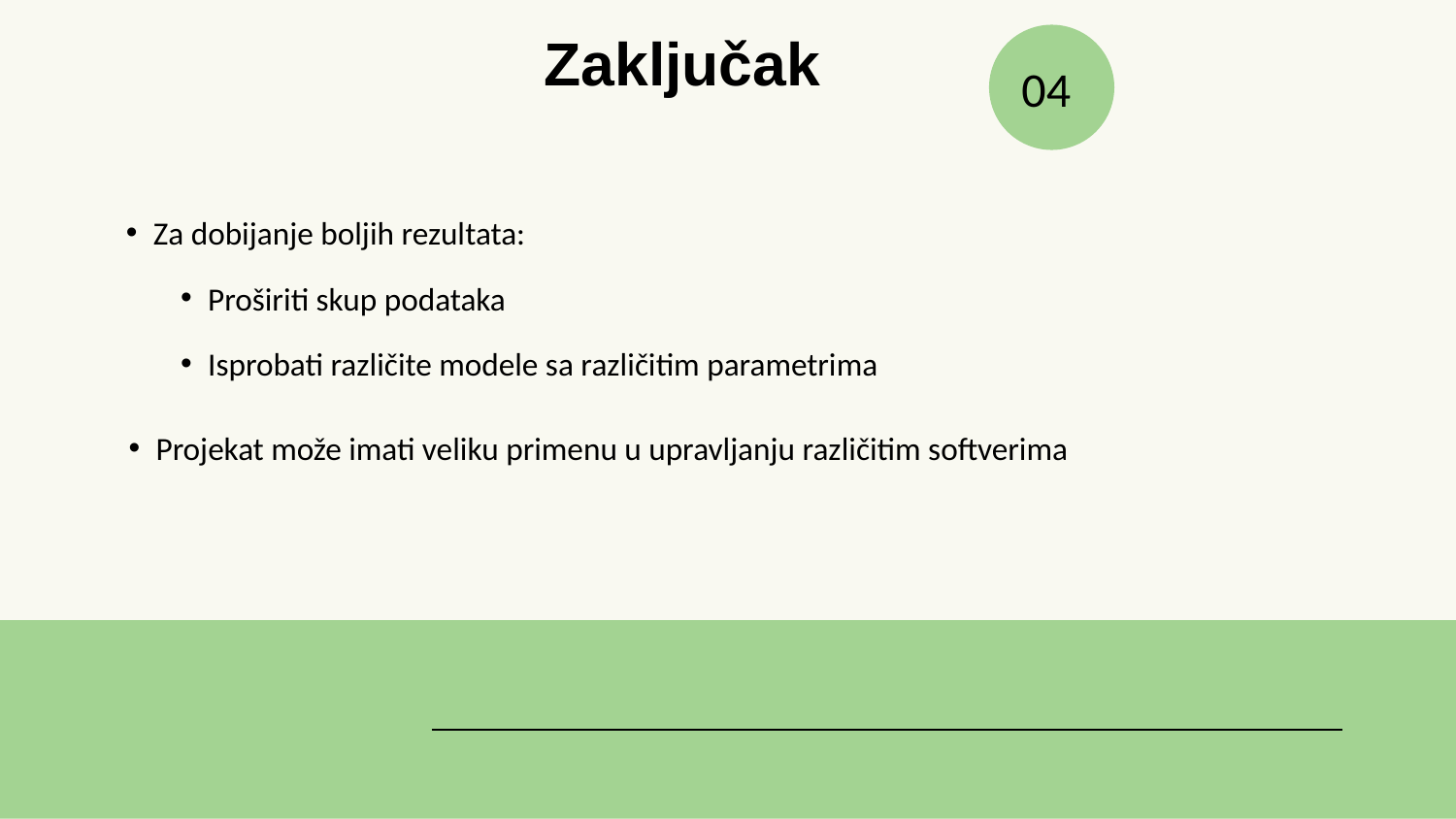

04
# Zaključak
Za dobijanje boljih rezultata:
Proširiti skup podataka
Isprobati različite modele sa različitim parametrima
Projekat može imati veliku primenu u upravljanju različitim softverima